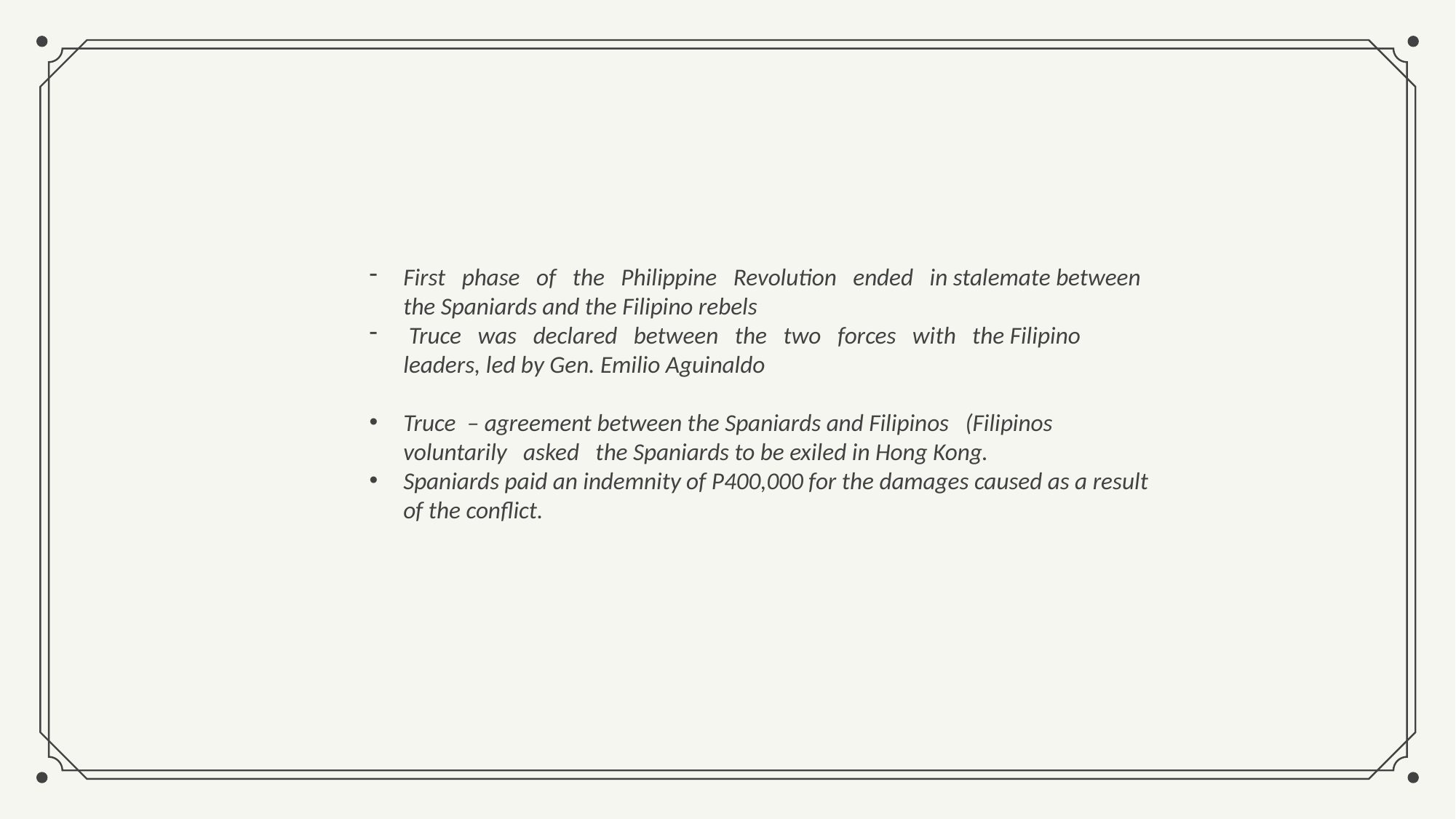

First   phase   of   the   Philippine   Revolution   ended   in stalemate between the Spaniards and the Filipino rebels
 Truce   was   declared   between   the   two   forces   with   the Filipino leaders, led by Gen. Emilio Aguinaldo

Truce  – agreement between the Spaniards and Filipinos   (Filipinos   voluntarily   asked   the Spaniards to be exiled in Hong Kong.
Spaniards paid an indemnity of P400,000 for the damages caused as a result of the conflict.